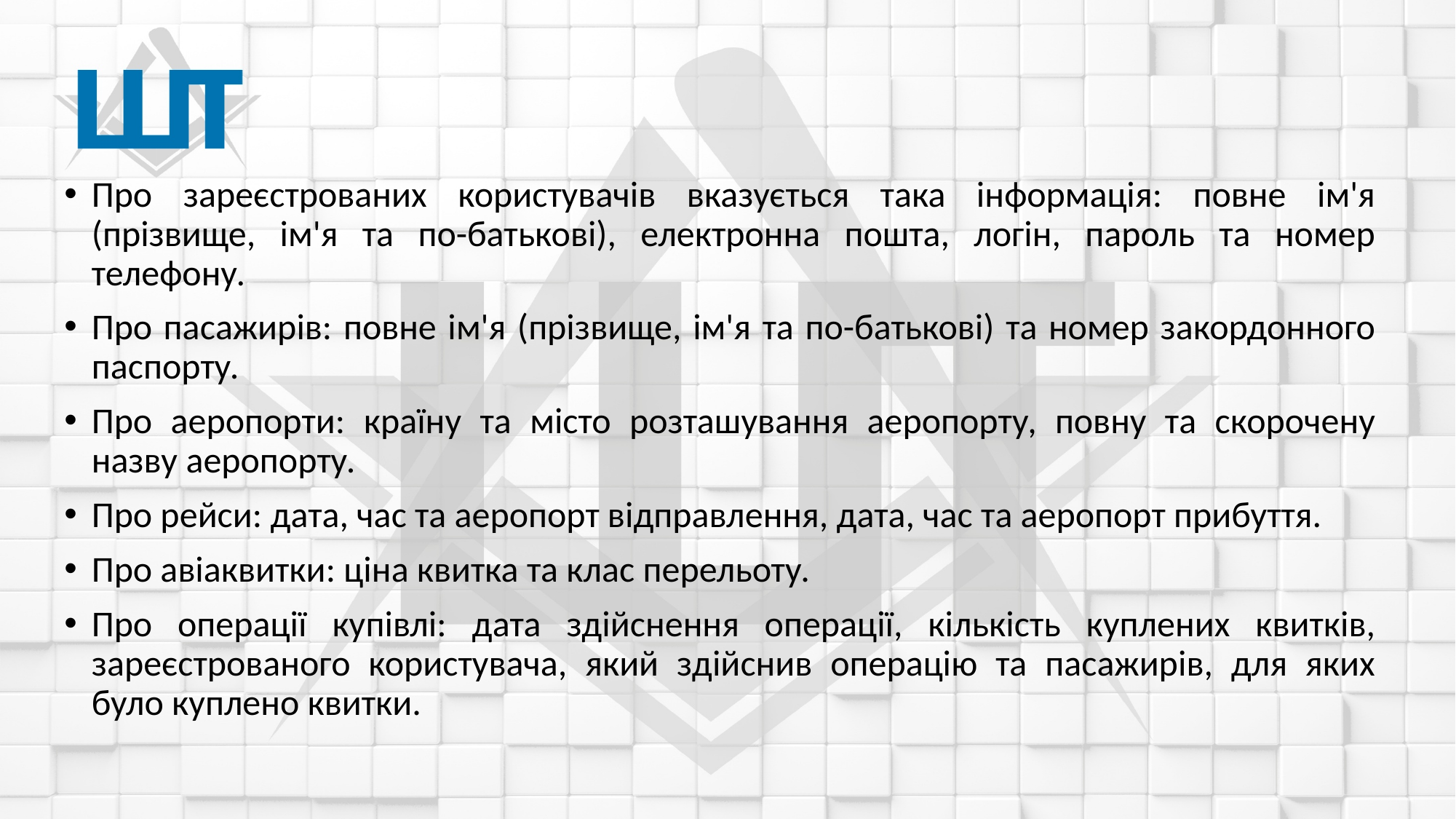

Про зареєстрованих користувачів вказується така інформація: повне ім'я (прізвище, ім'я та по-батькові), електронна пошта, логін, пароль та номер телефону.
Про пасажирів: повне ім'я (прізвище, ім'я та по-батькові) та номер закордонного паспорту.
Про аеропорти: країну та місто розташування аеропорту, повну та скорочену назву аеропорту.
Про рейси: дата, час та аеропорт відправлення, дата, час та аеропорт прибуття.
Про авіаквитки: ціна квитка та клас перельоту.
Про операції купівлі: дата здійснення операції, кількість куплених квитків, зареєстрованого користувача, який здійснив операцію та пасажирів, для яких було куплено квитки.